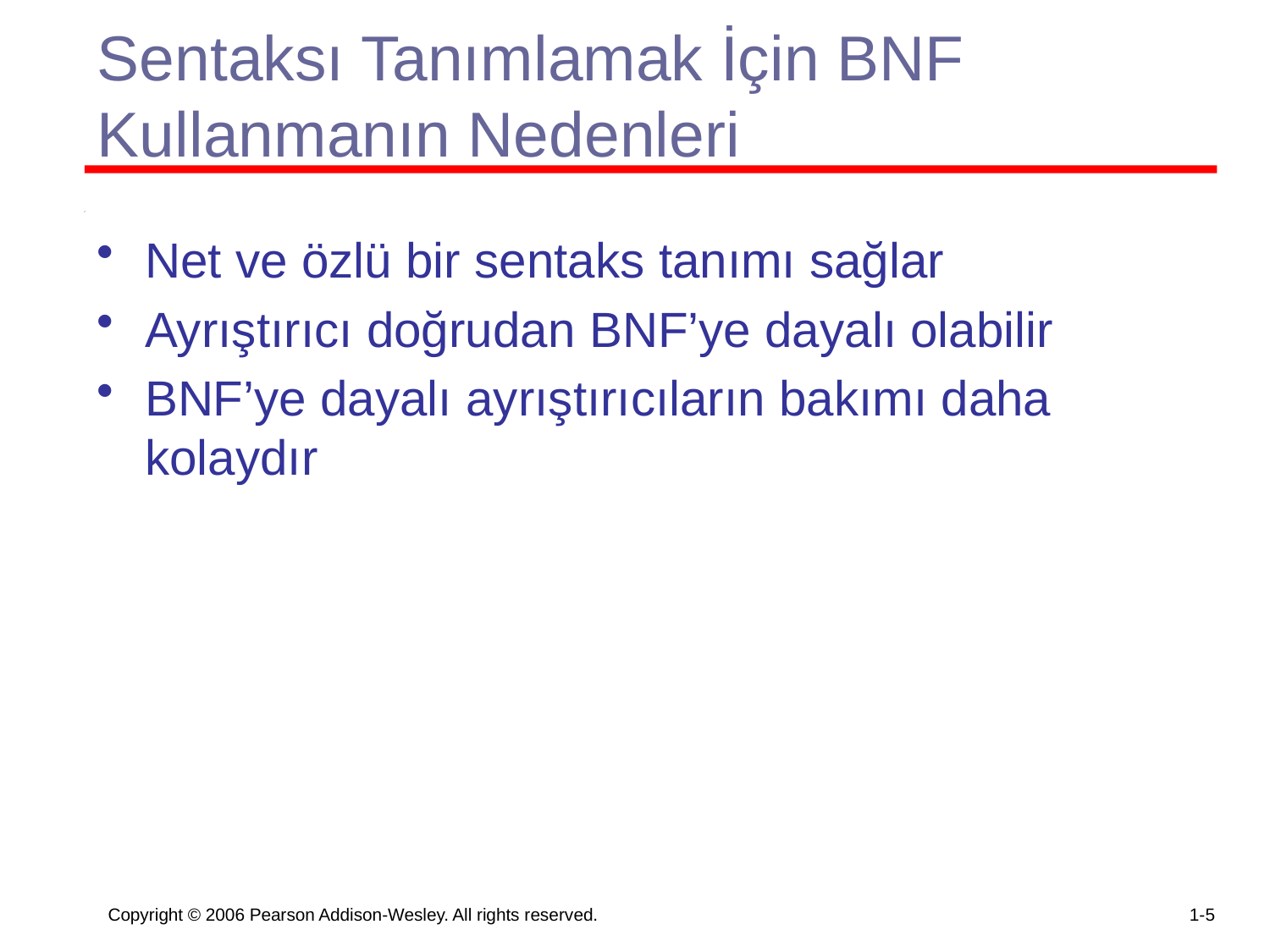

# Sentaksı Tanımlamak İçin BNF Kullanmanın Nedenleri
Net ve özlü bir sentaks tanımı sağlar
Ayrıştırıcı doğrudan BNF’ye dayalı olabilir
BNF’ye dayalı ayrıştırıcıların bakımı daha kolaydır
Copyright © 2006 Pearson Addison-Wesley. All rights reserved.
1-5